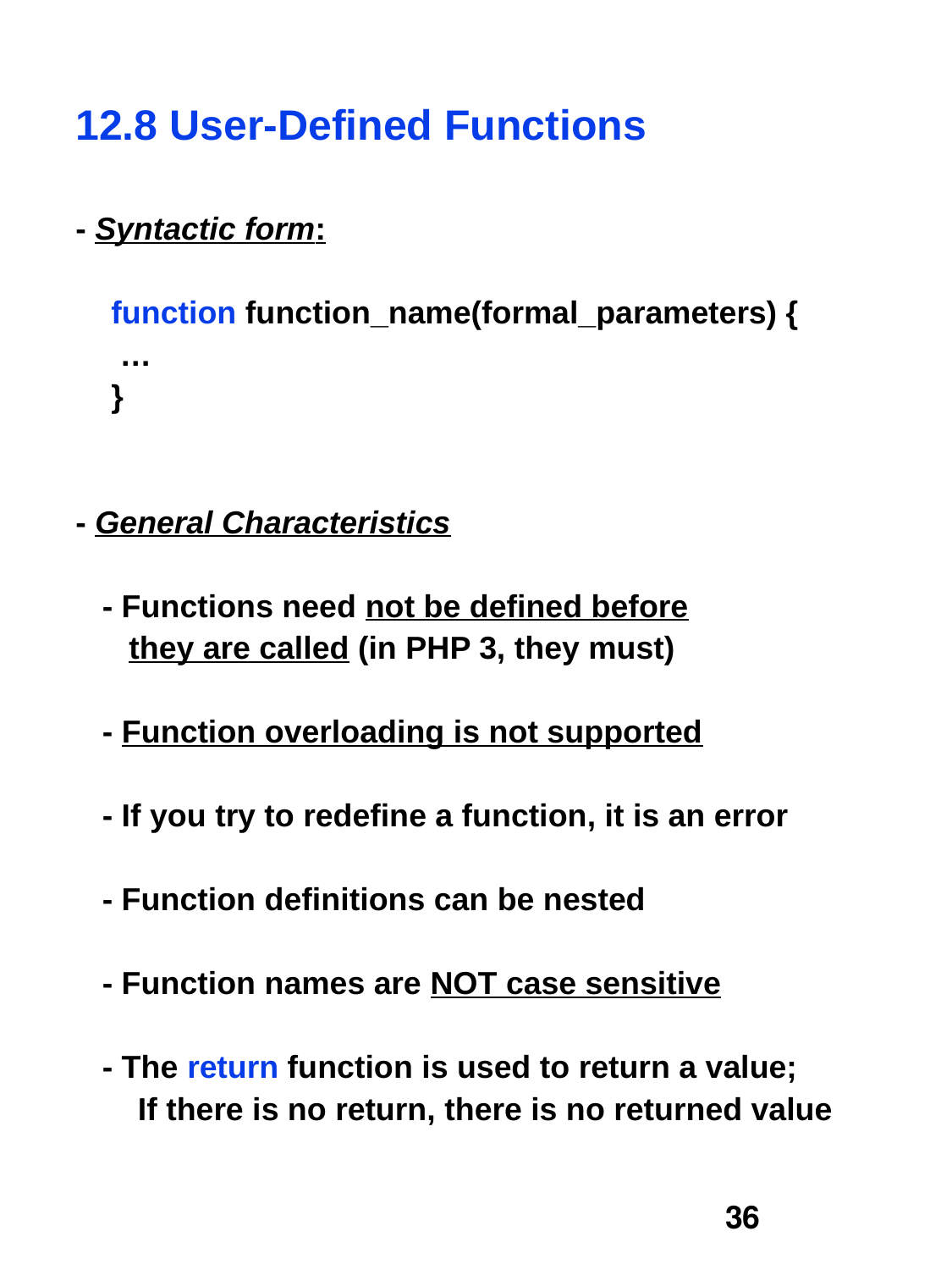

12.8 User-Defined Functions

- Syntactic form:

    function function_name(formal_parameters) {
     …
    }

- General Characteristics

   - Functions need not be defined before
      they are called (in PHP 3, they must)

   - Function overloading is not supported

   - If you try to redefine a function, it is an error

   - Function definitions can be nested

   - Function names are NOT case sensitive

   - The return function is used to return a value;
       If there is no return, there is no returned value